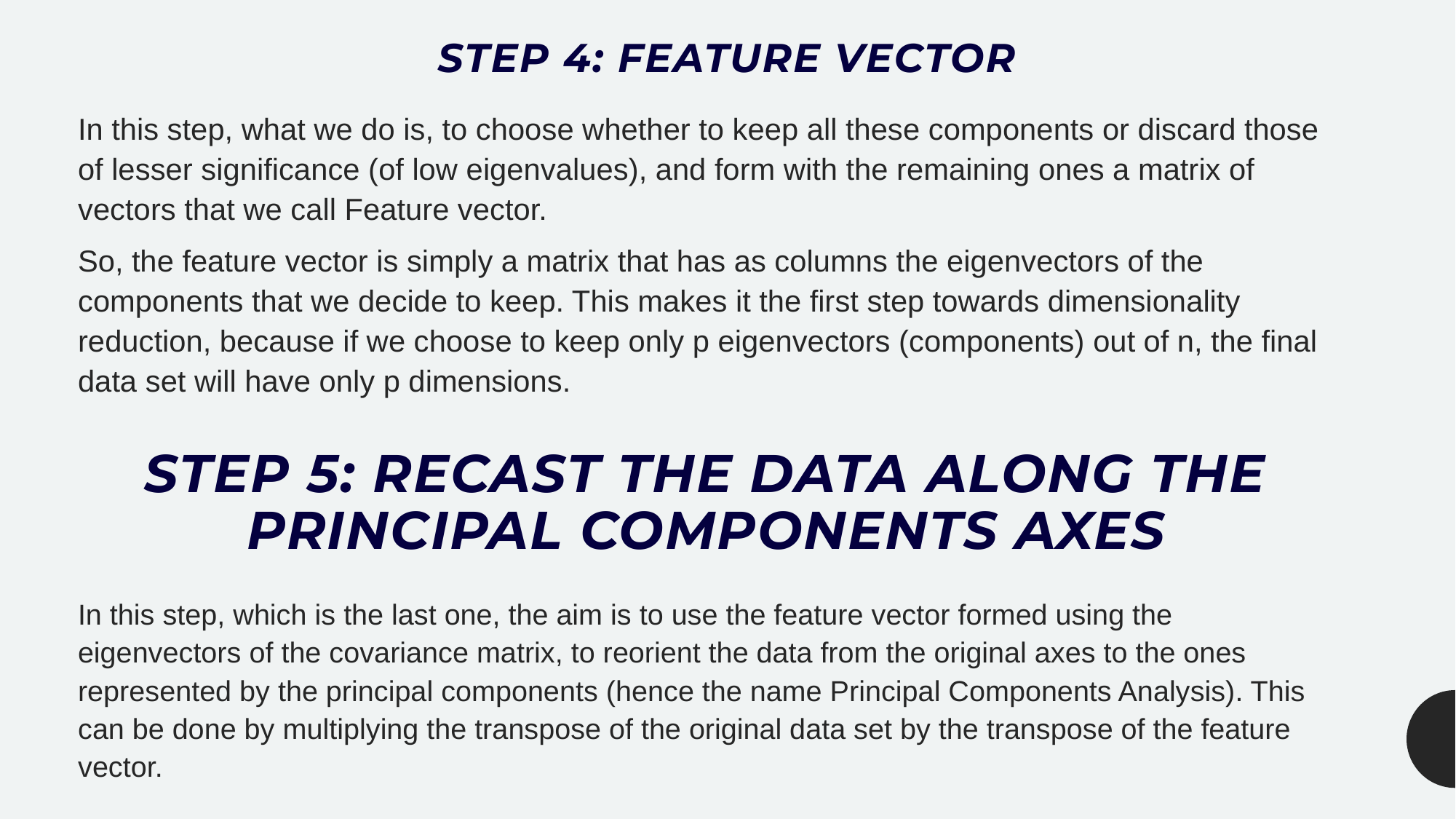

# STEP 4: FEATURE VECTOR
In this step, what we do is, to choose whether to keep all these components or discard those of lesser significance (of low eigenvalues), and form with the remaining ones a matrix of vectors that we call Feature vector.
So, the feature vector is simply a matrix that has as columns the eigenvectors of the components that we decide to keep. This makes it the first step towards dimensionality reduction, because if we choose to keep only p eigenvectors (components) out of n, the final data set will have only p dimensions.
STEP 5: RECAST THE DATA ALONG THE PRINCIPAL COMPONENTS AXES
In this step, which is the last one, the aim is to use the feature vector formed using the eigenvectors of the covariance matrix, to reorient the data from the original axes to the ones represented by the principal components (hence the name Principal Components Analysis). This can be done by multiplying the transpose of the original data set by the transpose of the feature vector.